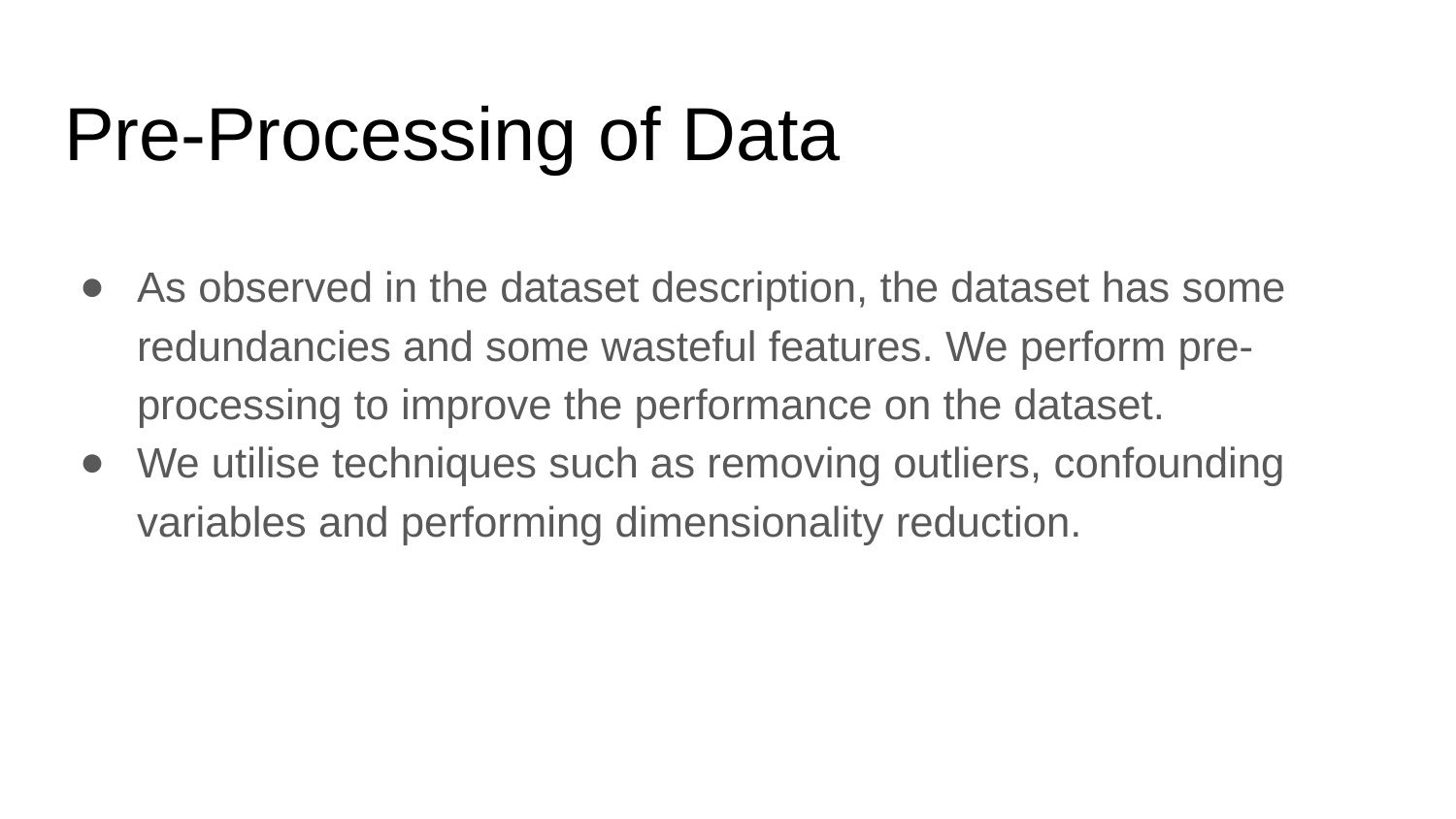

# Pre-Processing of Data

As observed in the dataset description, the dataset has some redundancies and some wasteful features. We perform pre-processing to improve the performance on the dataset.
We utilise techniques such as removing outliers, confounding variables and performing dimensionality reduction.